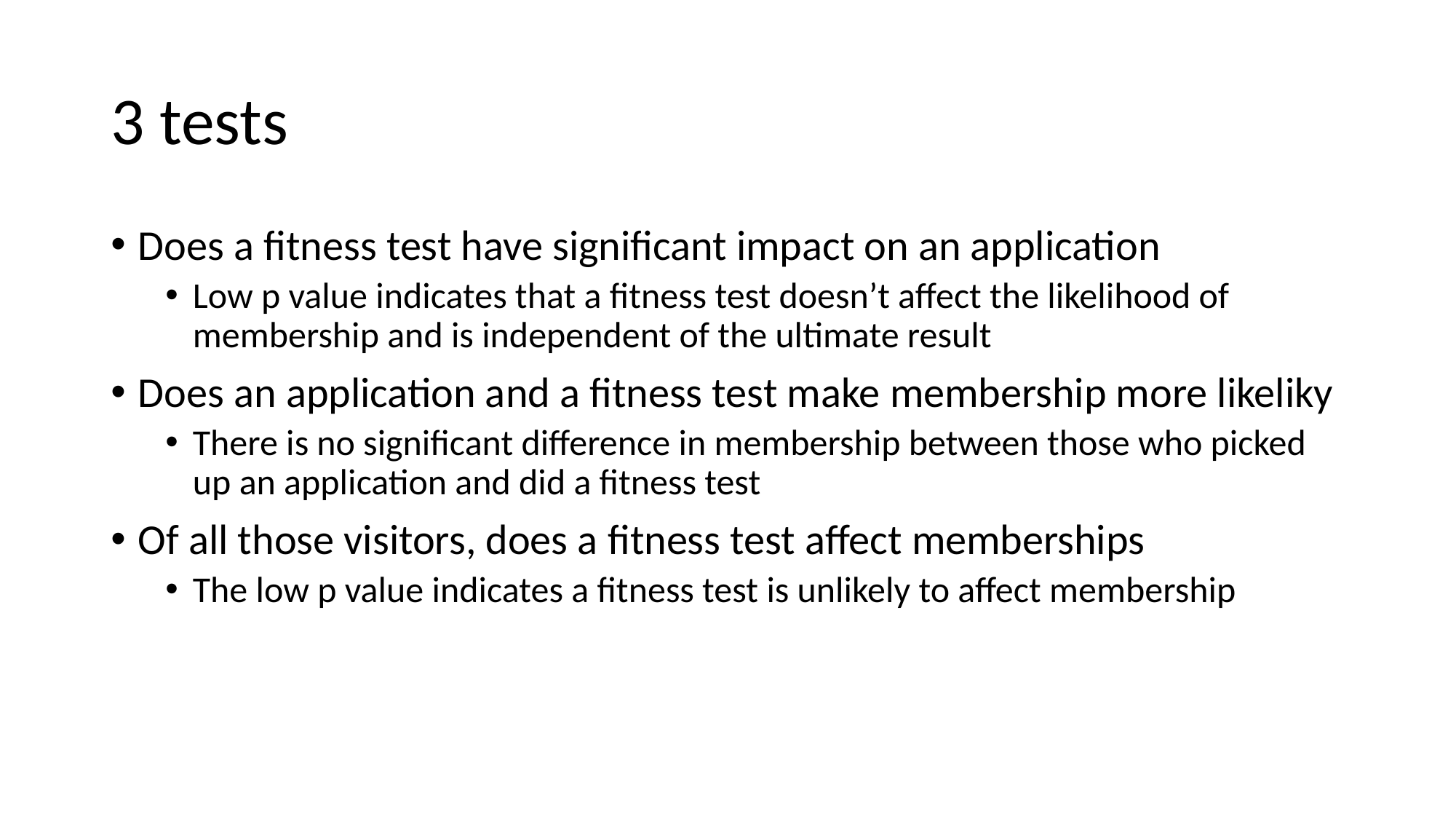

# 3 tests
Does a fitness test have significant impact on an application
Low p value indicates that a fitness test doesn’t affect the likelihood of membership and is independent of the ultimate result
Does an application and a fitness test make membership more likeliky
There is no significant difference in membership between those who picked up an application and did a fitness test
Of all those visitors, does a fitness test affect memberships
The low p value indicates a fitness test is unlikely to affect membership